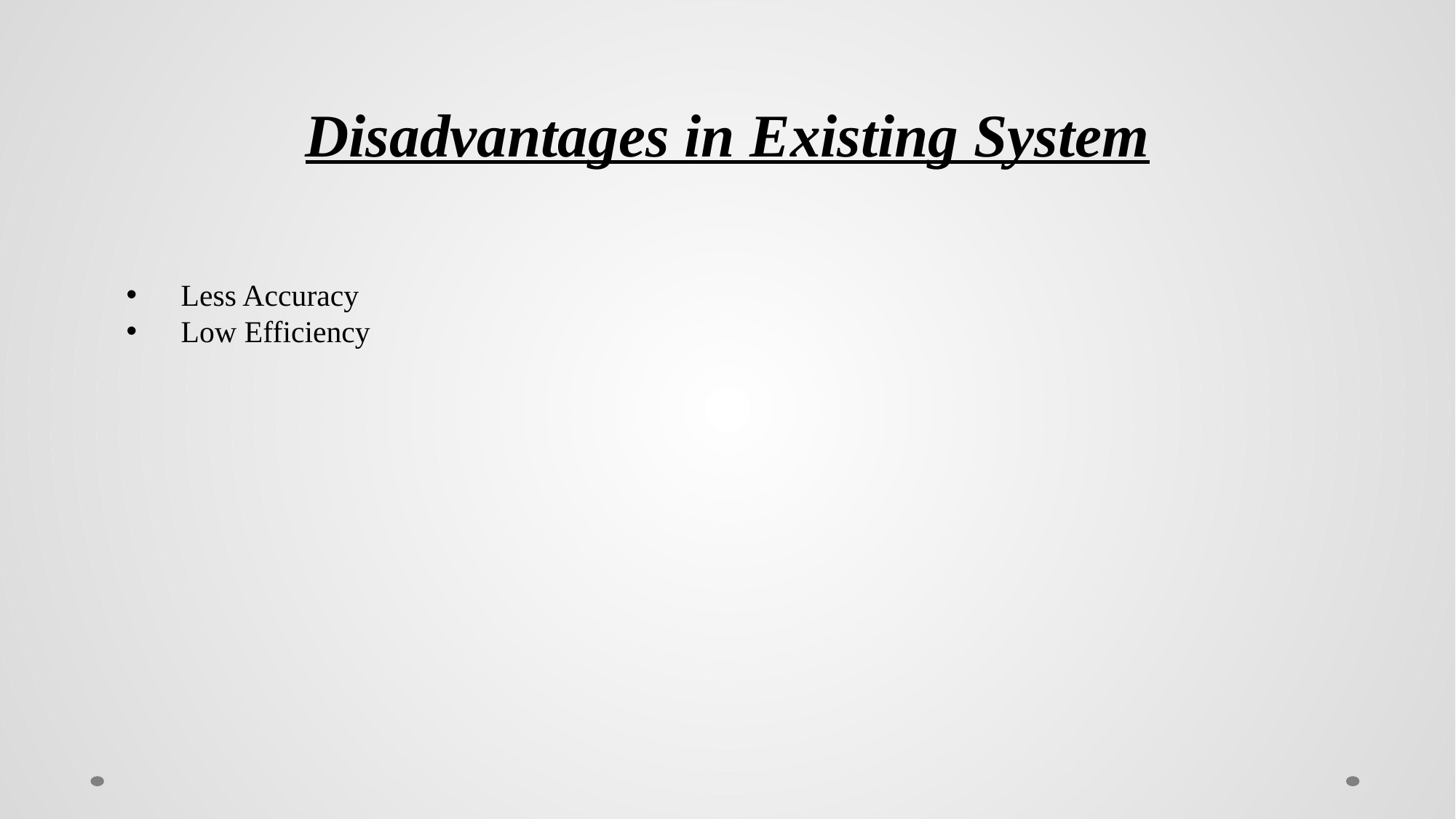

Disadvantages in Existing System
Less Accuracy
Low Efficiency